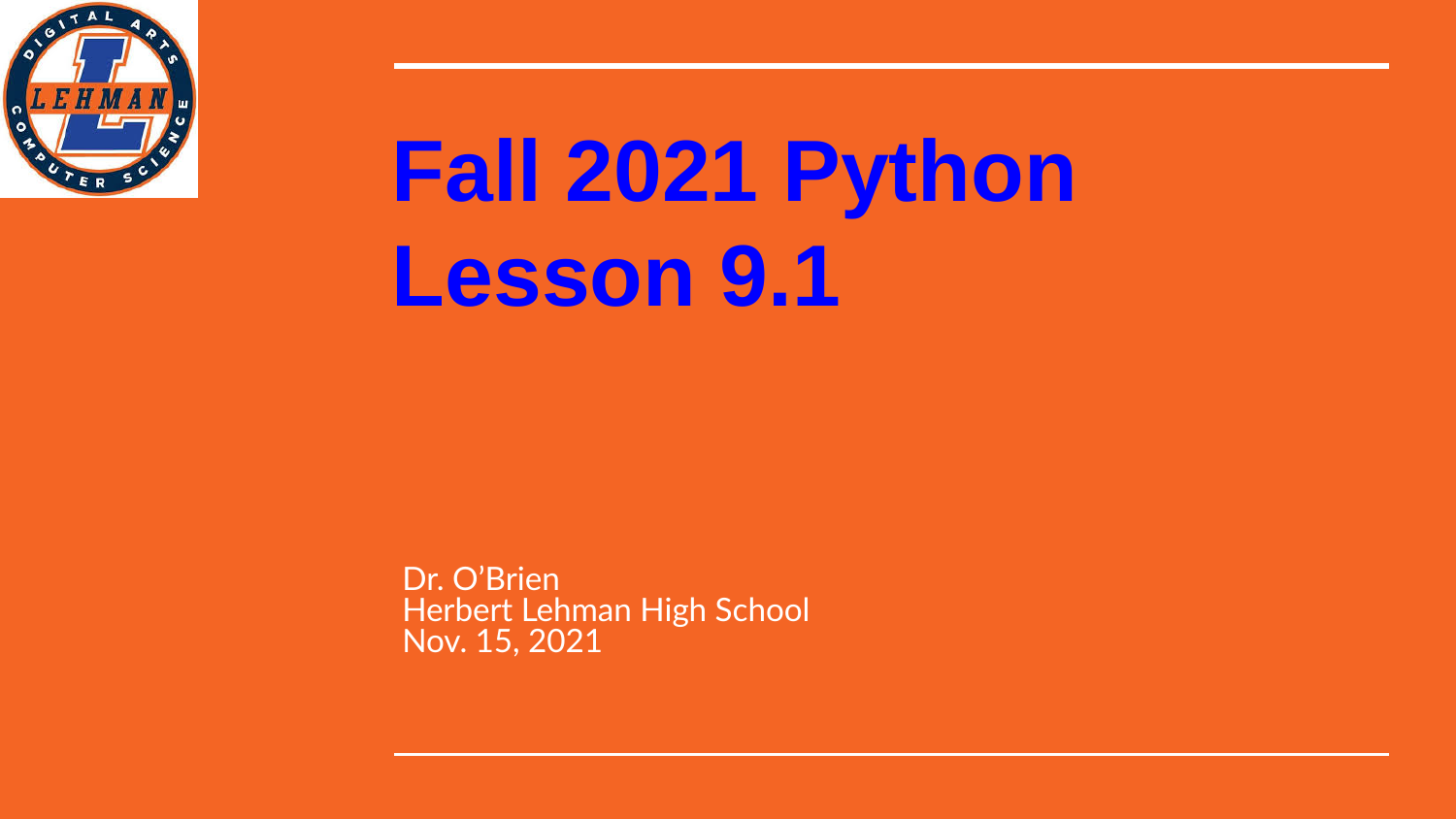

# Fall 2021 Python
Lesson 9.1
Dr. O’Brien
Herbert Lehman High School
Nov. 15, 2021